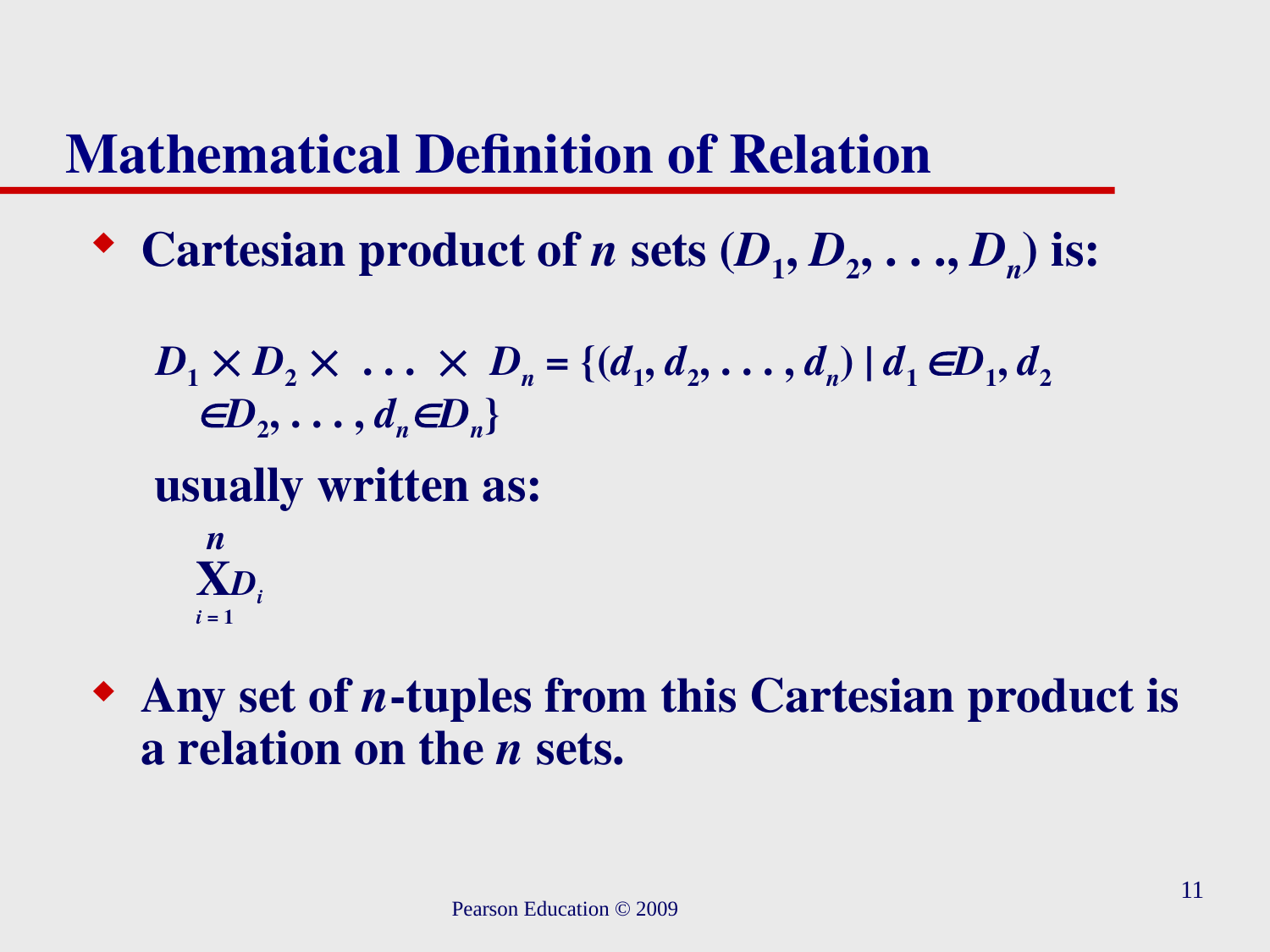

# Mathematical Definition of Relation
Cartesian product of n sets (D1, D2, . . ., Dn) is:

D1 × D2 × . . . × Dn = {(d1, d2, . . . , dn) | d1 ∈D1, d2 ∈D2, . . . , dn∈Dn}
     usually written as:
	 n
	XDi
	i = 1
Any set of n-tuples from this Cartesian product is a relation on the n sets.
11
 Pearson Education © 2009